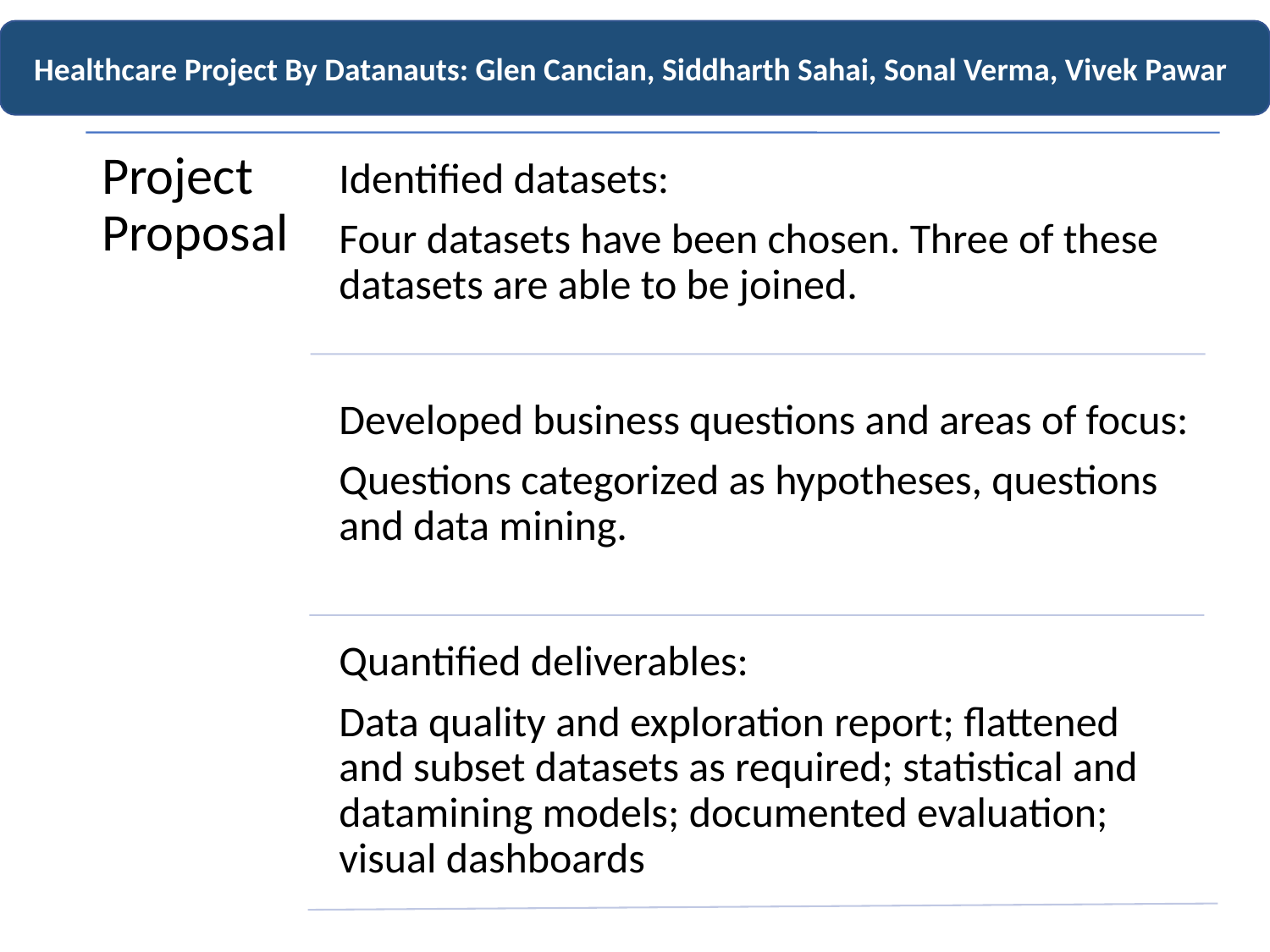

Healthcare Project By Datanauts: Glen Cancian, Siddharth Sahai, Sonal Verma, Vivek Pawar

Project Proposal
Identified datasets:
Four datasets have been chosen. Three of these datasets are able to be joined.
Developed business questions and areas of focus:
Questions categorized as hypotheses, questions and data mining.
Quantified deliverables:
Data quality and exploration report; flattened and subset datasets as required; statistical and datamining models; documented evaluation; visual dashboards
Goals
Plan Of Work
Project Planning: Developing business understanding and defining success criteria.